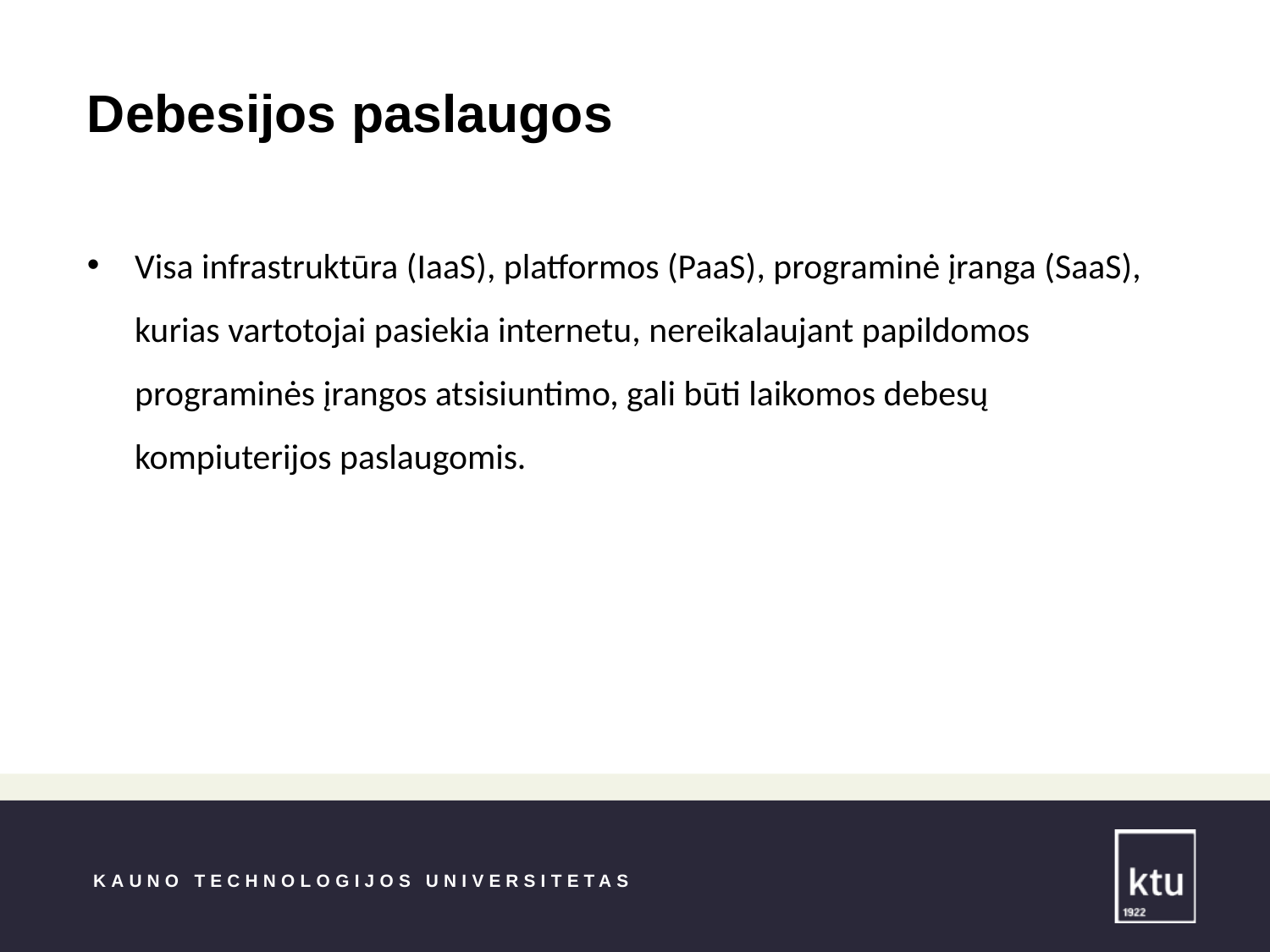

Debesijos paslaugos
Visa infrastruktūra (IaaS), platformos (PaaS), programinė įranga (SaaS), kurias vartotojai pasiekia internetu, nereikalaujant papildomos programinės įrangos atsisiuntimo, gali būti laikomos debesų kompiuterijos paslaugomis.